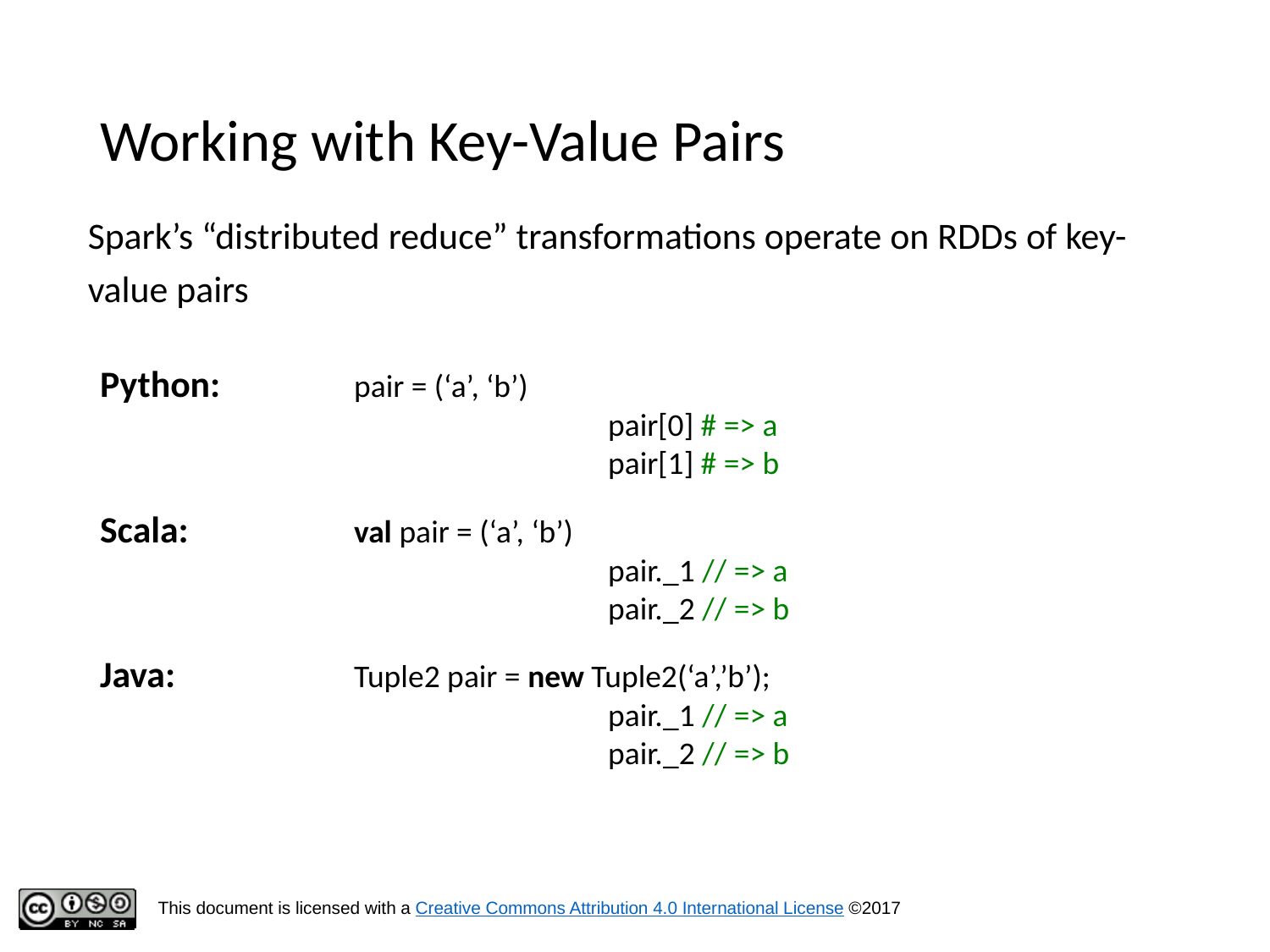

# Working with Key-Value Pairs
Spark’s “distributed reduce” transformations operate on RDDs of key-value pairs
Python:	 	pair = (‘a’, ‘b’)
       				pair[0] # => a
				pair[1] # => b
Scala: 		val pair = (‘a’, ‘b’)
				pair._1 // => a
				pair._2 // => b
Java:		Tuple2 pair = new Tuple2(‘a’,’b’);
				pair._1 // => a
				pair._2 // => b